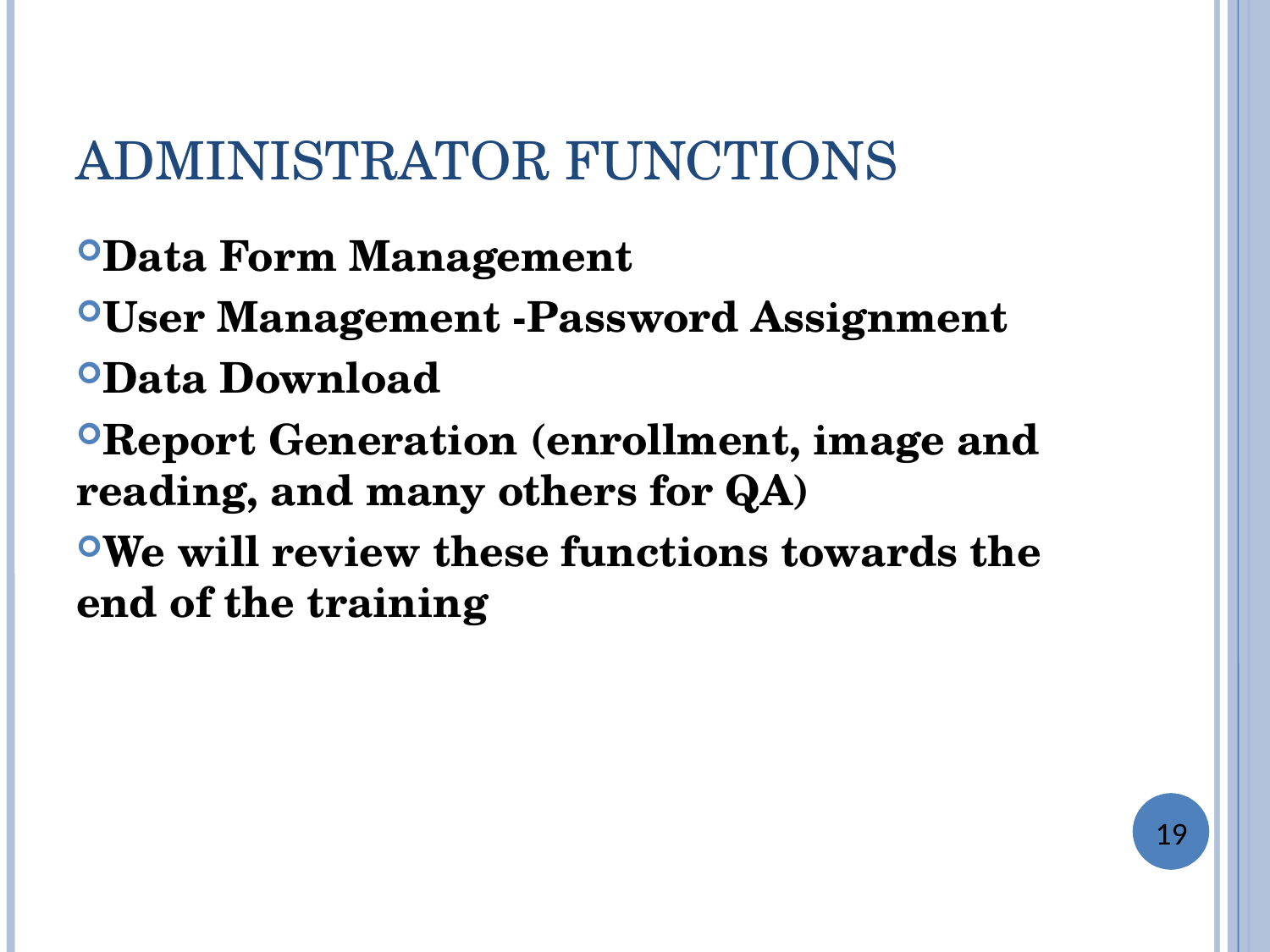

ADMINISTRATOR FUNCTIONS
Data Form Management
User Management -Password Assignment
Data Download
Report Generation (enrollment, image and reading, and many others for QA)
We will review these functions towards the end of the training
19